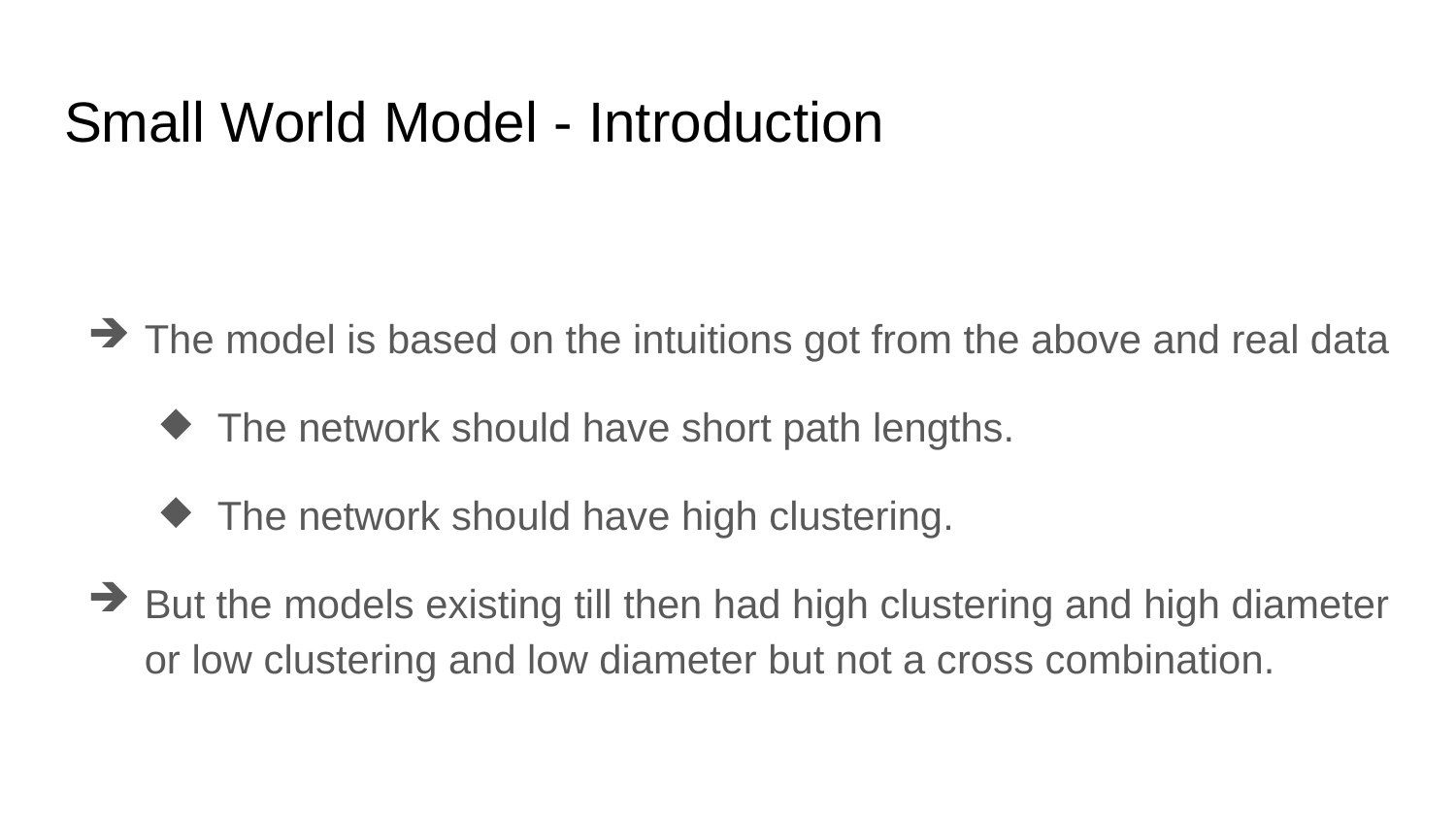

# Small World Model - Introduction
The model is based on the intuitions got from the above and real data
The network should have short path lengths.
The network should have high clustering.
But the models existing till then had high clustering and high diameter or low clustering and low diameter but not a cross combination.